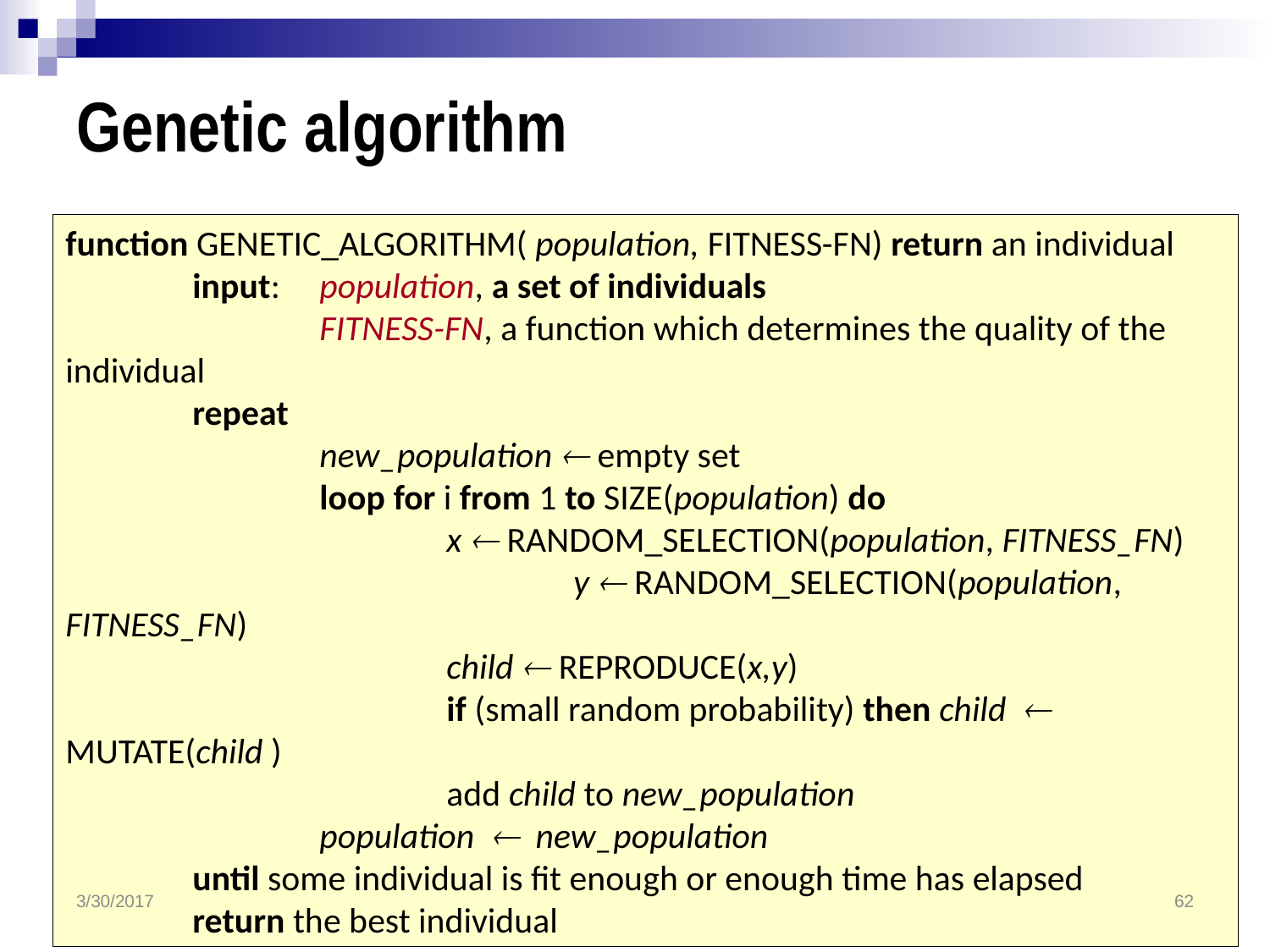

# Genetic algorithm
function GENETIC_ALGORITHM( population, FITNESS-FN) return an individual
	input: 	population, a set of individuals
		FITNESS-FN, a function which determines the quality of the individual
	repeat
		new_population ← empty set
		loop for i from 1 to SIZE(population) do
			x ← RANDOM_SELECTION(population, FITNESS_FN)					y ← RANDOM_SELECTION(population, FITNESS_FN)
			child ← REPRODUCE(x,y)
			if (small random probability) then child  ← MUTATE(child )
			add child to new_population
		population  ←  new_population
	until some individual is fit enough or enough time has elapsed
	return the best individual
3/30/2017
62